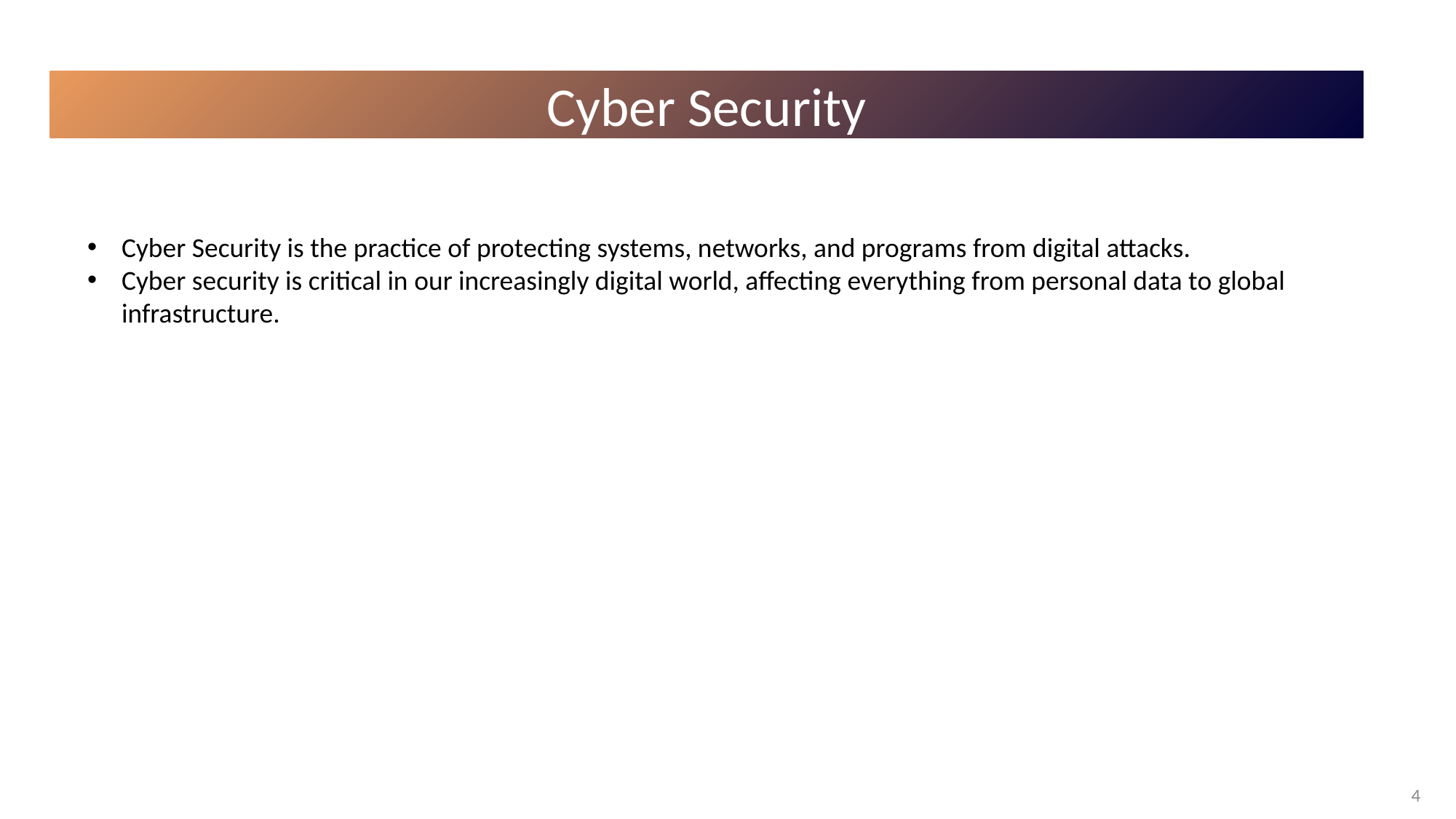

Cyber Security

Cyber Security is the practice of protecting systems, networks, and programs from digital attacks.
Cyber security is critical in our increasingly digital world, affecting everything from personal data to global infrastructure.
4